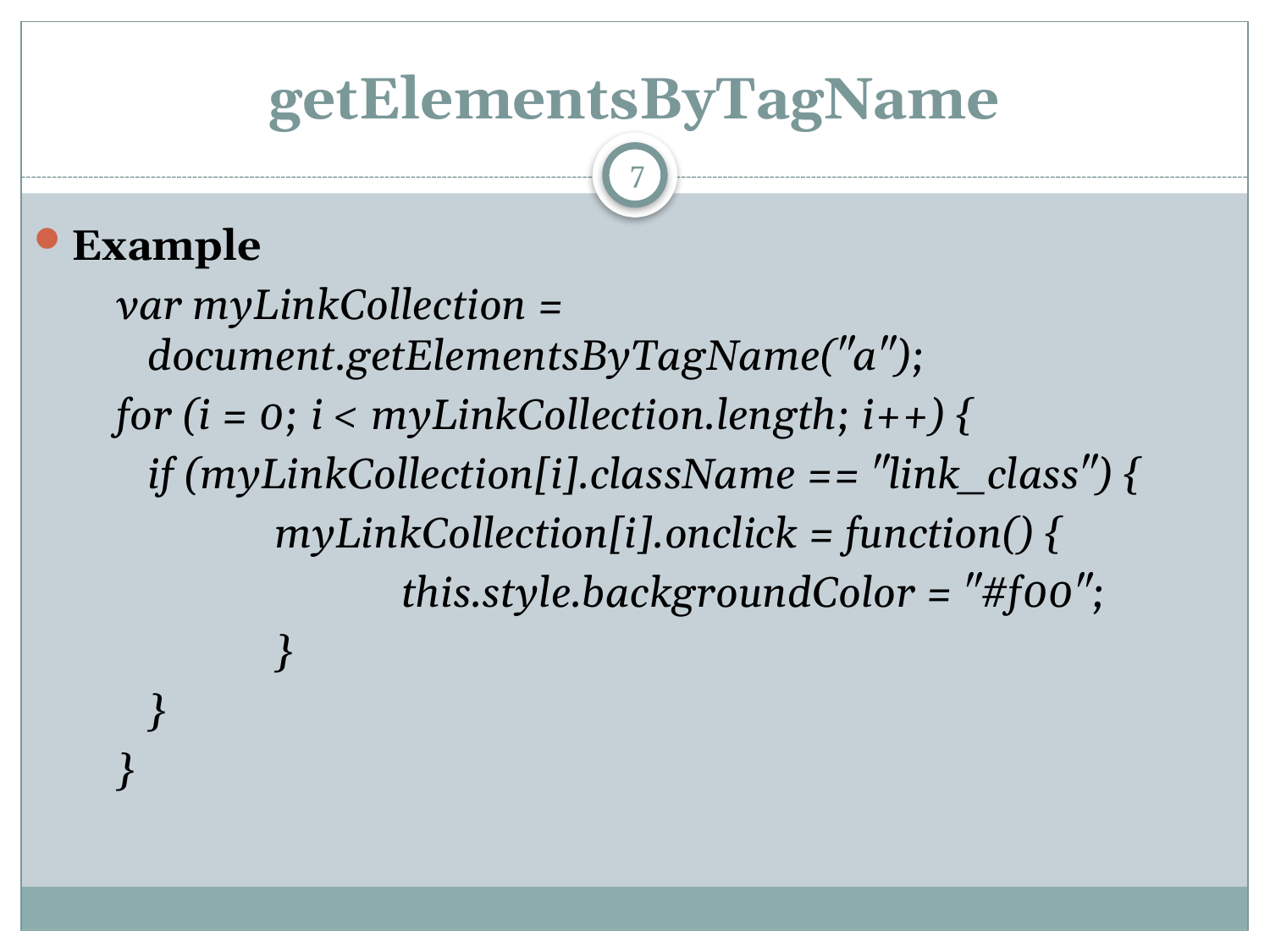

# getElementsByTagName
7
Example
var myLinkCollection = document.getElementsByTagName("a");
for (i = 0; i < myLinkCollection.length; i++) {
	if (myLinkCollection[i].className == "link_class") {
		myLinkCollection[i].onclick = function() {
			this.style.backgroundColor = "#f00";
		}
	}
}